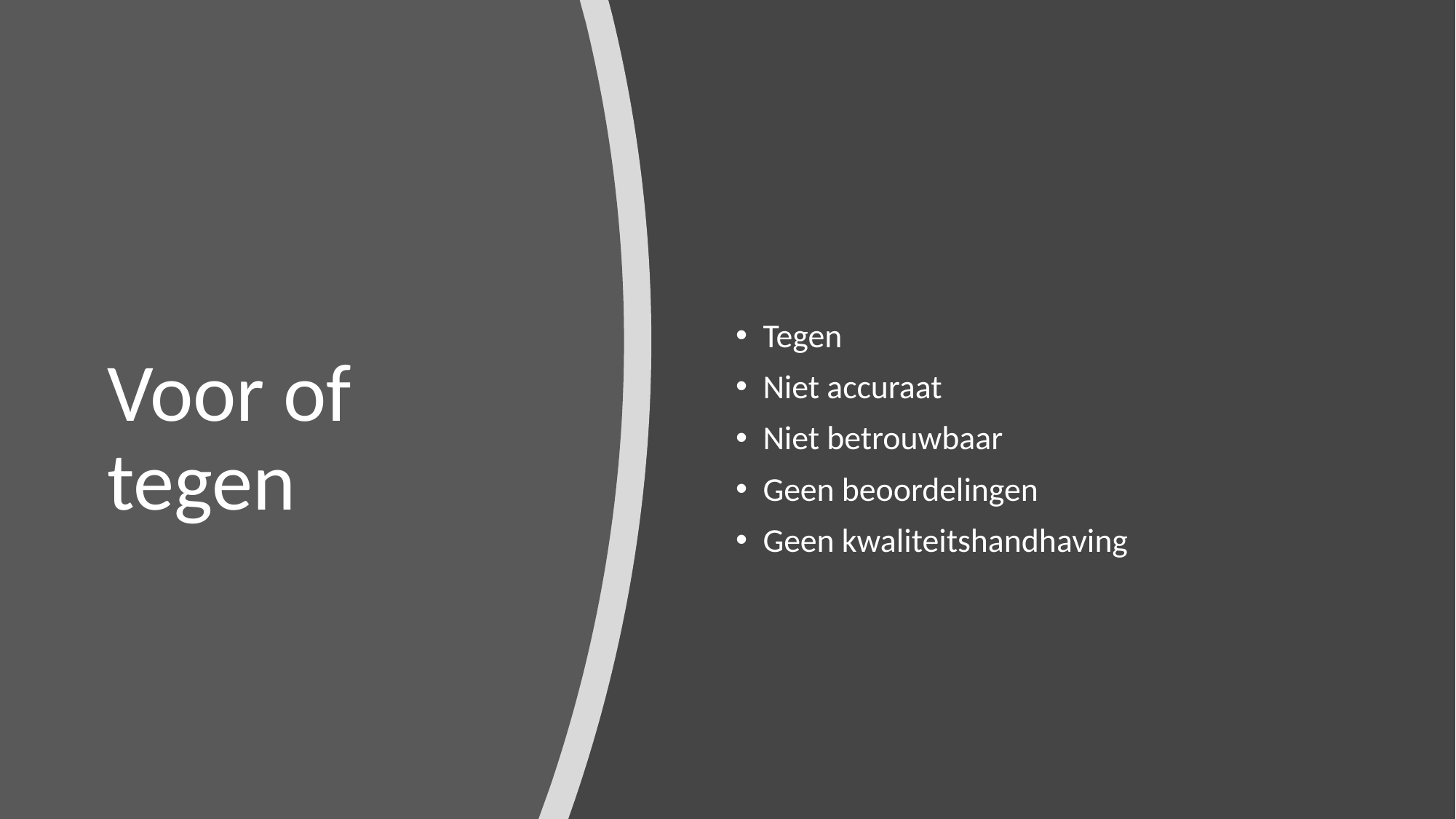

# Voor of tegen
Tegen
Niet accuraat
Niet betrouwbaar
Geen beoordelingen
Geen kwaliteitshandhaving